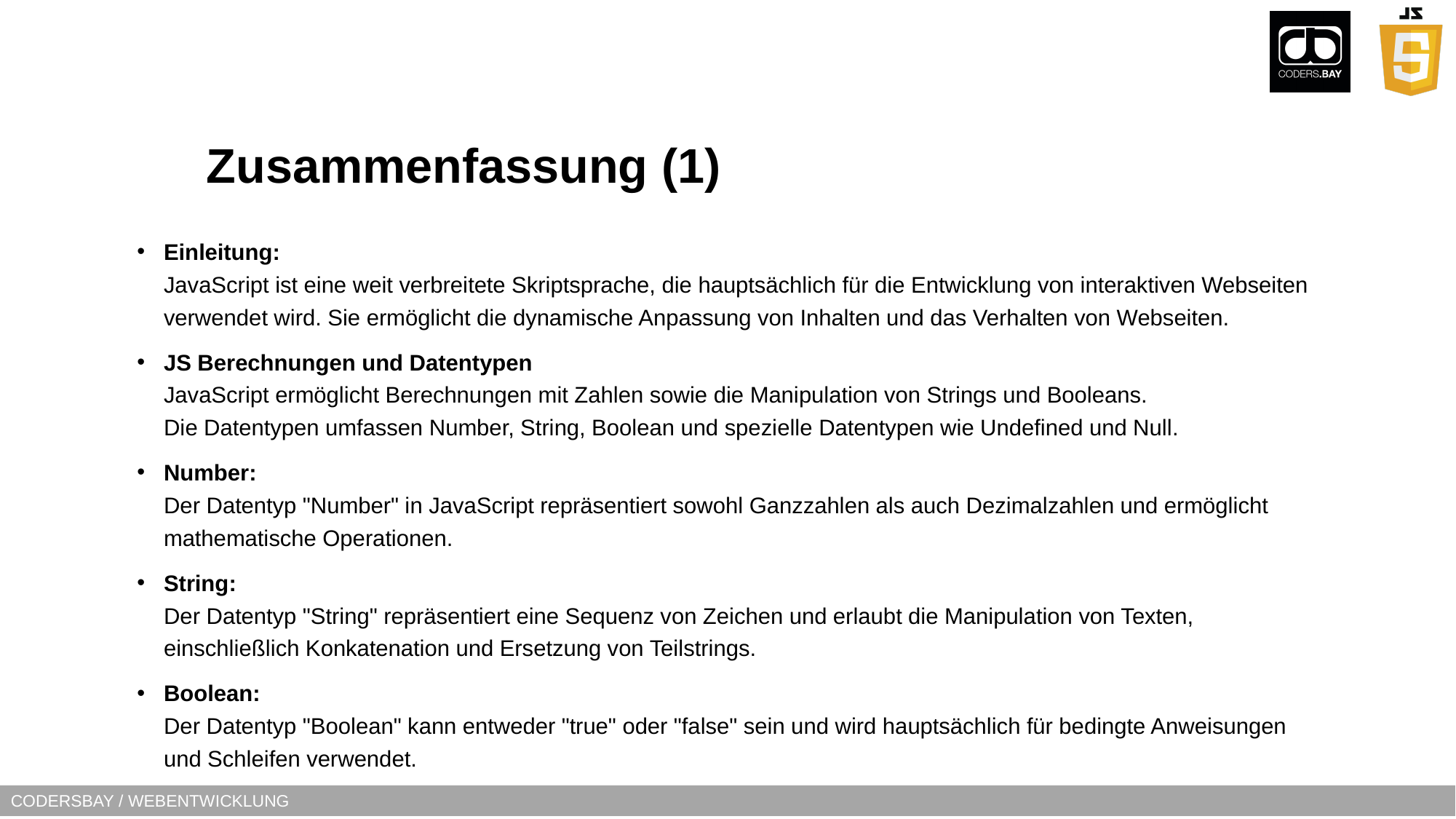

# Zusammenfassung (1)
Einleitung:
JavaScript ist eine weit verbreitete Skriptsprache, die hauptsächlich für die Entwicklung von interaktiven Webseiten verwendet wird. Sie ermöglicht die dynamische Anpassung von Inhalten und das Verhalten von Webseiten.
JS Berechnungen und Datentypen
JavaScript ermöglicht Berechnungen mit Zahlen sowie die Manipulation von Strings und Booleans.
Die Datentypen umfassen Number, String, Boolean und spezielle Datentypen wie Undefined und Null.
Number:
Der Datentyp "Number" in JavaScript repräsentiert sowohl Ganzzahlen als auch Dezimalzahlen und ermöglicht mathematische Operationen.
String:
Der Datentyp "String" repräsentiert eine Sequenz von Zeichen und erlaubt die Manipulation von Texten, einschließlich Konkatenation und Ersetzung von Teilstrings.
Boolean:
Der Datentyp "Boolean" kann entweder "true" oder "false" sein und wird hauptsächlich für bedingte Anweisungen und Schleifen verwendet.